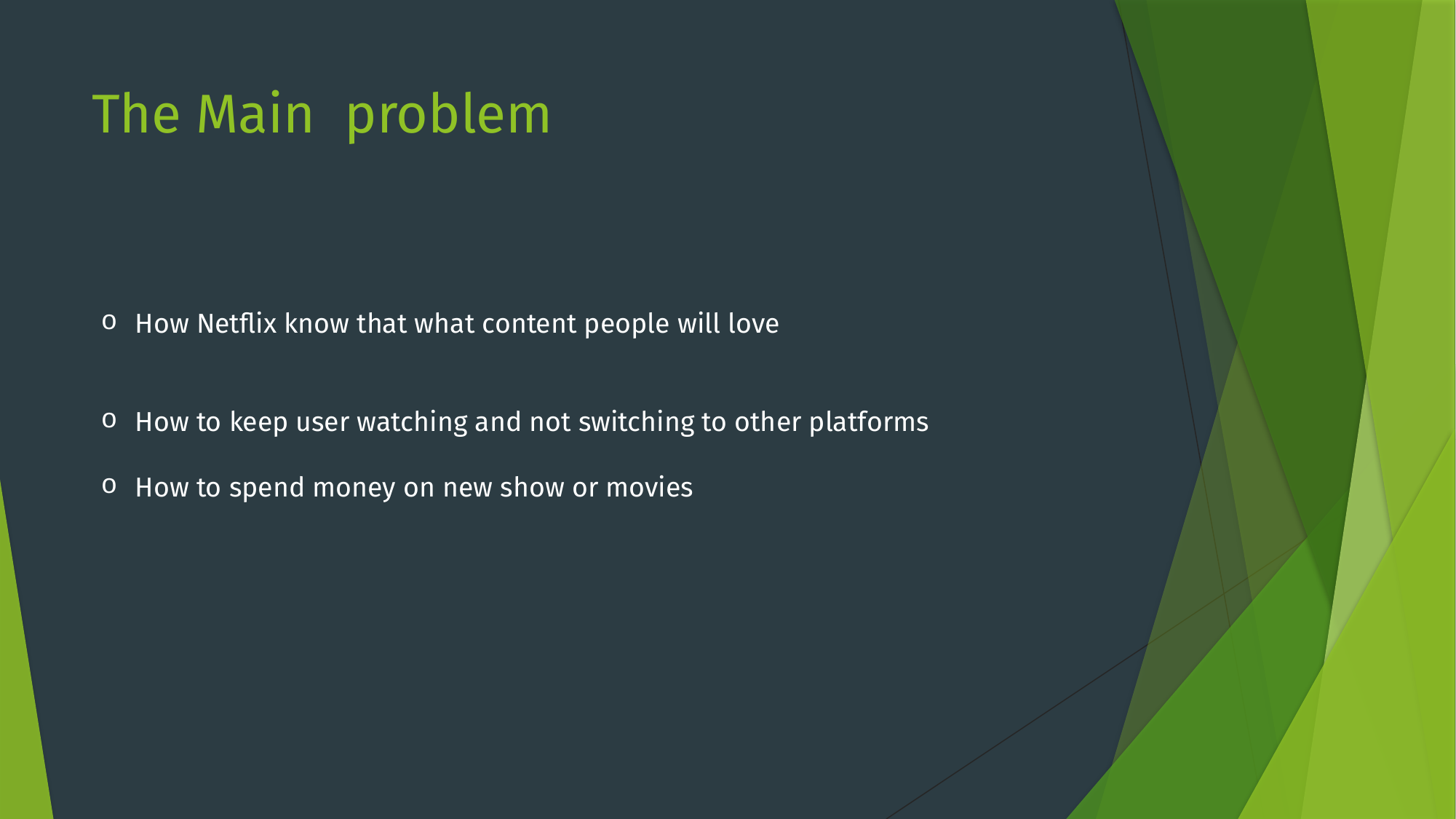

# The Main  problem
How Netflix know that what content people will love

How to keep user watching and not switching to other platforms

How to spend money on new show or movies